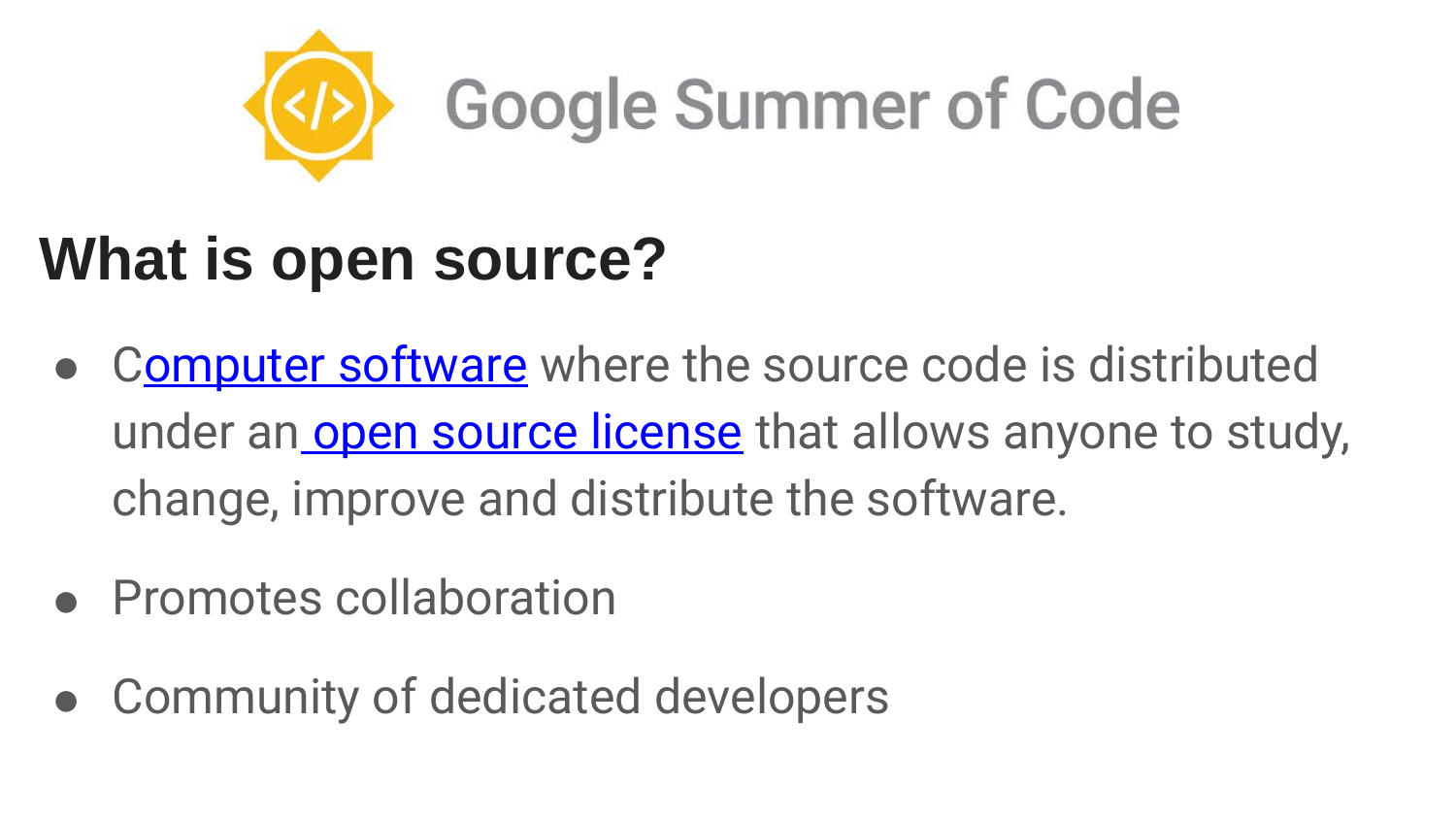

What is open source?
Computer software where the source code is distributed under an open source license that allows anyone to study, change, improve and distribute the software.
Promotes collaboration
Community of dedicated developers